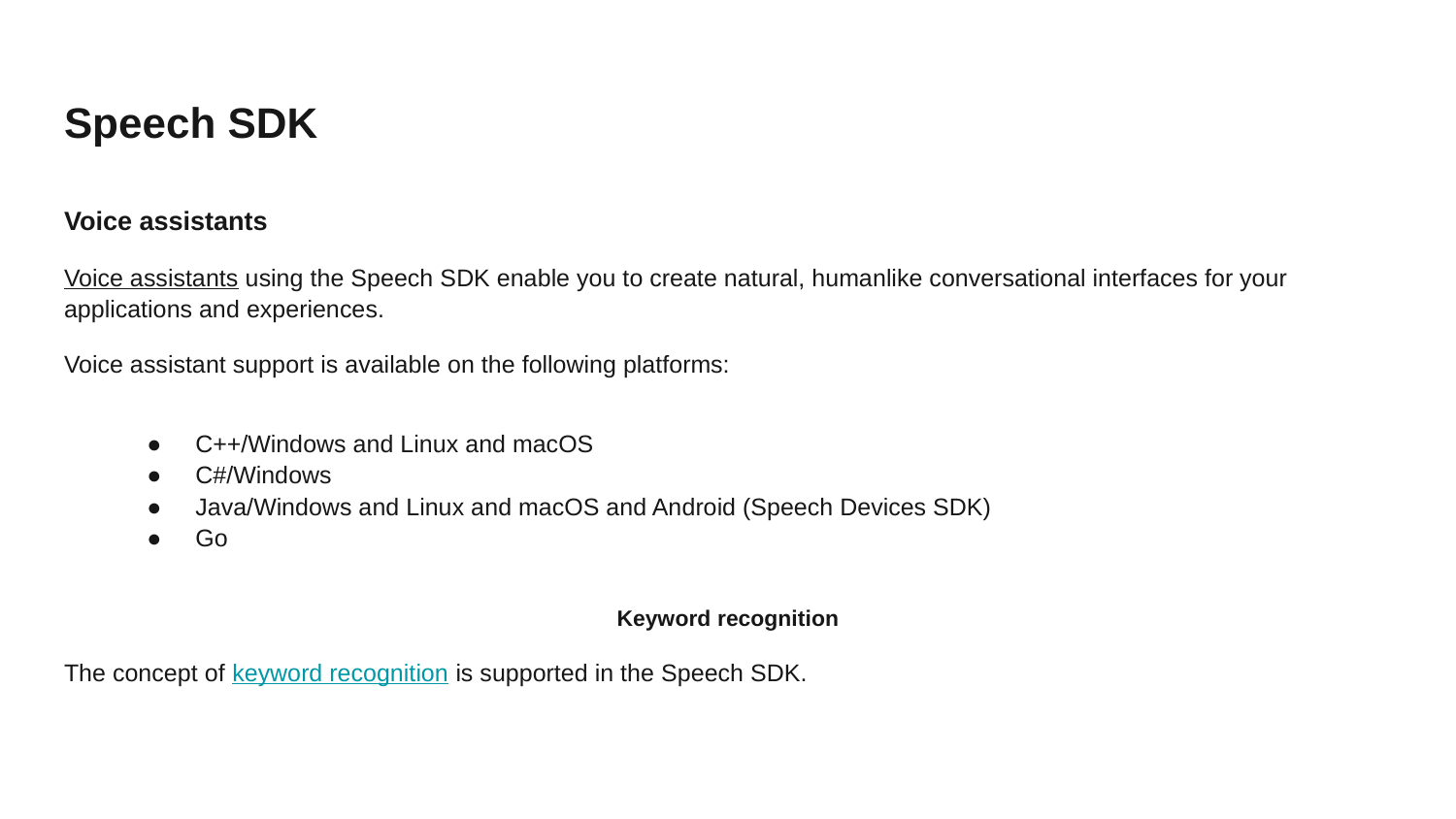

# Speech SDK

Voice assistants
Voice assistants using the Speech SDK enable you to create natural, humanlike conversational interfaces for your applications and experiences.
Voice assistant support is available on the following platforms:
C++/Windows and Linux and macOS
C#/Windows
Java/Windows and Linux and macOS and Android (Speech Devices SDK)
Go
Keyword recognition
The concept of keyword recognition is supported in the Speech SDK.